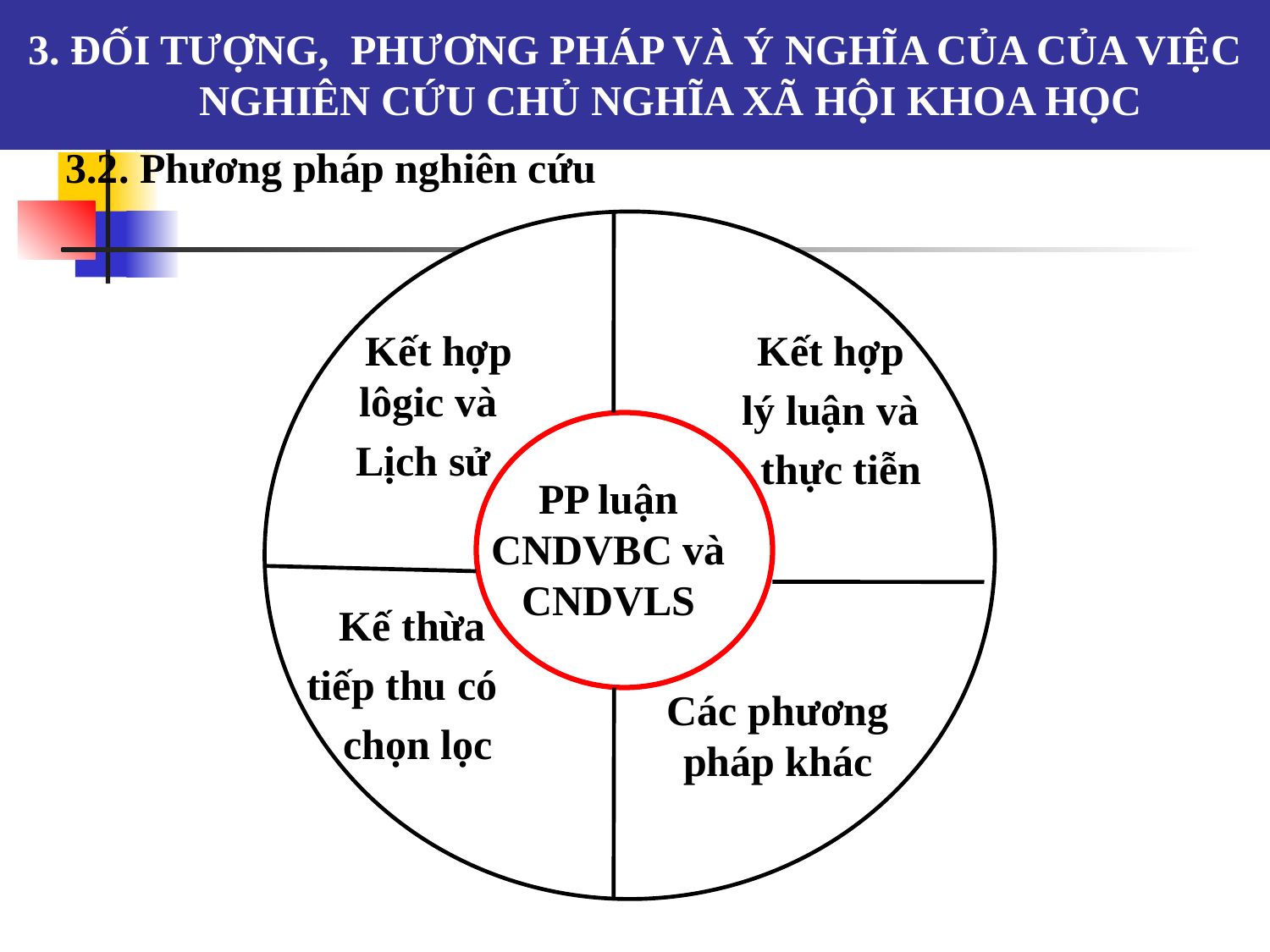

3. ĐỐI TƯỢNG,  PHƯƠNG PHÁP VÀ Ý NGHĨA CỦA CỦA VIỆC NGHIÊN CỨU CHỦ NGHĨA XÃ HỘI KHOA HỌC
# 3.2. Phương pháp nghiên cứu

  Kết hợp lôgic và
Lịch sử
 Kết hợp
lý luận và
  thực tiễn

PP luận CNDVBC và CNDVLS
 Kế thừa
tiếp thu có
  chọn lọc
Các phương pháp khác